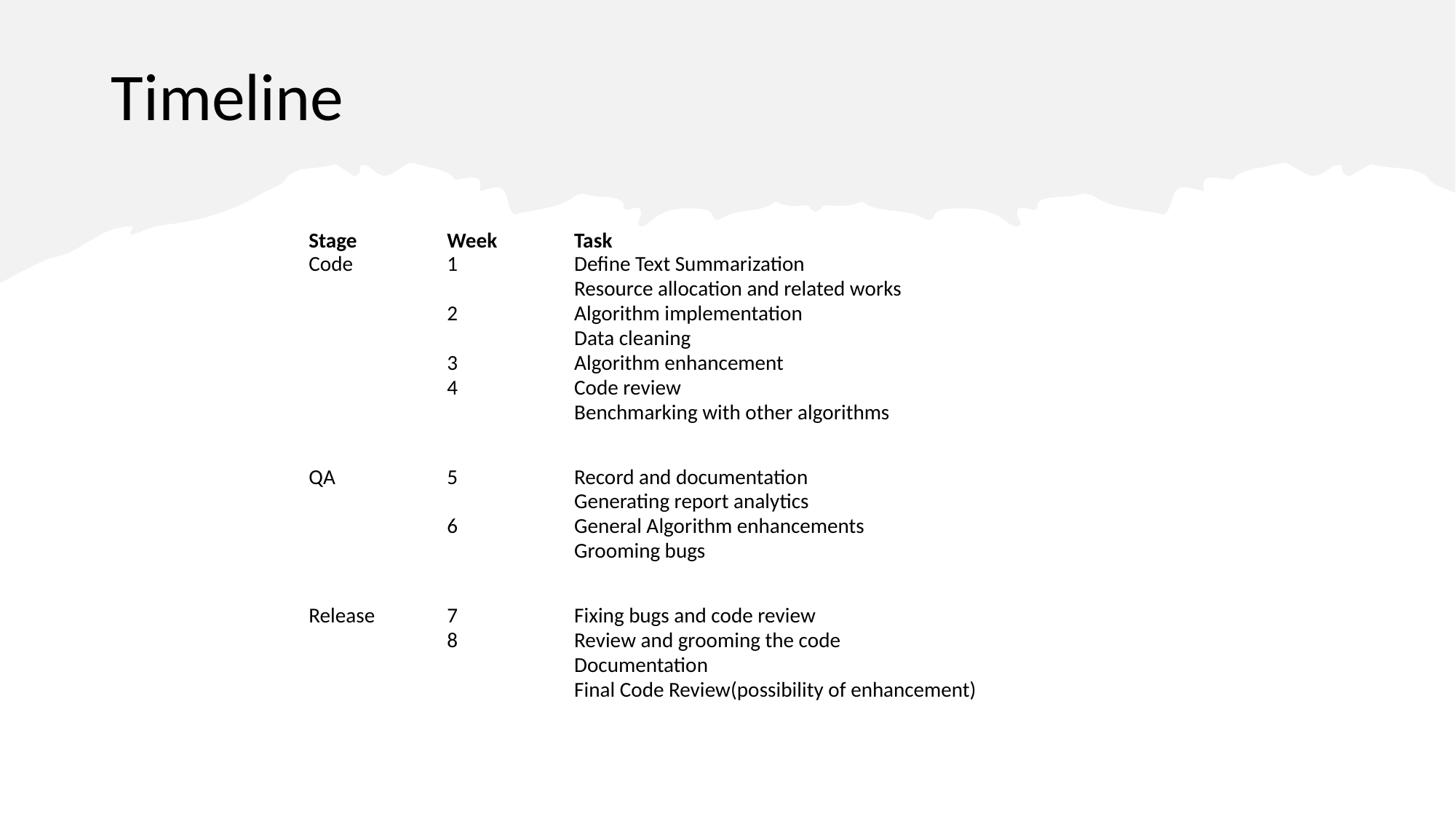

# Timeline
| Stage | Week | Task |
| --- | --- | --- |
| Code | 1 | Define Text Summarization |
|  |  | Resource allocation and related works |
|  | 2 | Algorithm implementation |
|  |  | Data cleaning |
|  | 3 | Algorithm enhancement |
|  | 4 | Code review |
|  |  | Benchmarking with other algorithms |
|  |  |  |
| QA | 5 | Record and documentation |
|  |  | Generating report analytics |
|  | 6 | General Algorithm enhancements |
|  |  | Grooming bugs |
|  |  |  |
| Release | 7 | Fixing bugs and code review |
|  | 8 | Review and grooming the code |
|  |  | Documentation |
|  |  | Final Code Review(possibility of enhancement) |
|  |  |  |